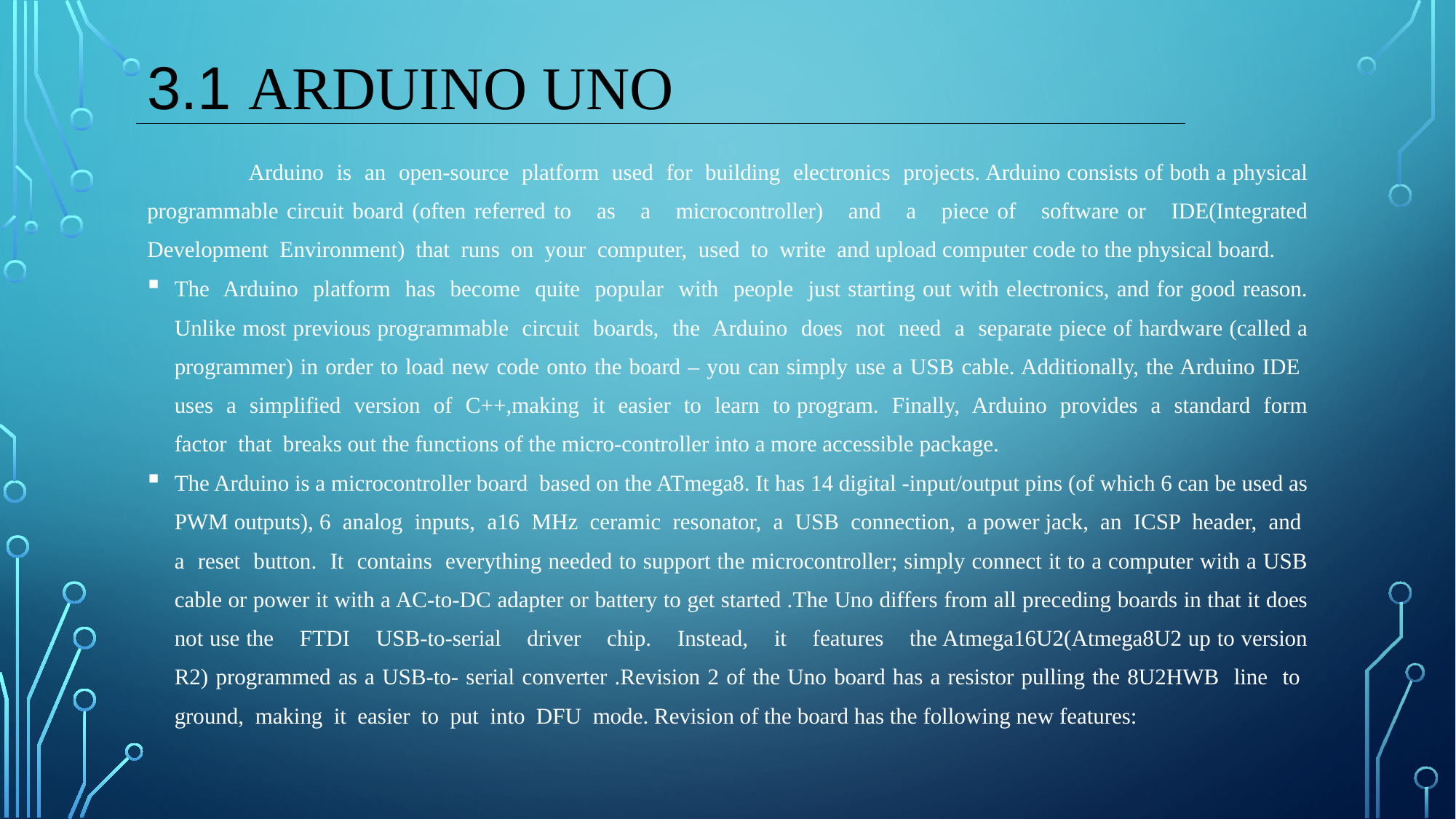

# 3.1 Arduino Uno
	Arduino  is  an  open-source  platform  used  for  building  electronics  projects. Arduino consists of both a physical programmable circuit board (often referred to   as   a   microcontroller)   and   a   piece of   software or   IDE(Integrated Development  Environment)  that  runs  on  your  computer,  used  to  write  and upload computer code to the physical board.
The  Arduino  platform  has  become  quite  popular  with  people  just starting out with electronics, and for good reason. Unlike most previous programmable  circuit  boards,  the  Arduino  does  not  need  a  separate piece of hardware (called a programmer) in order to load new code onto the board – you can simply use a USB cable. Additionally, the Arduino IDE  uses  a  simplified  version  of  C++,making  it  easier  to  learn  to program.  Finally,  Arduino  provides  a  standard  form factor  that  breaks out the functions of the micro-controller into a more accessible package.
The Arduino is a microcontroller board  based on the ATmega8. It has 14 digital -input/output pins (of which 6 can be used as PWM outputs), 6  analog  inputs,  a16  MHz  ceramic  resonator,  a  USB  connection,  a power jack,  an  ICSP  header,  and  a  reset  button.  It  contains  everything needed to support the microcontroller; simply connect it to a computer with a USB cable or power it with a AC-to-DC adapter or battery to get started .The Uno differs from all preceding boards in that it does not use the    FTDI    USB-to-serial    driver    chip.    Instead,    it    features    the Atmega16U2(Atmega8U2 up to version R2) programmed as a USB-to- serial converter .Revision 2 of the Uno board has a resistor pulling the 8U2HWB  line  to  ground,  making  it  easier  to  put  into  DFU  mode. Revision of the board has the following new features: